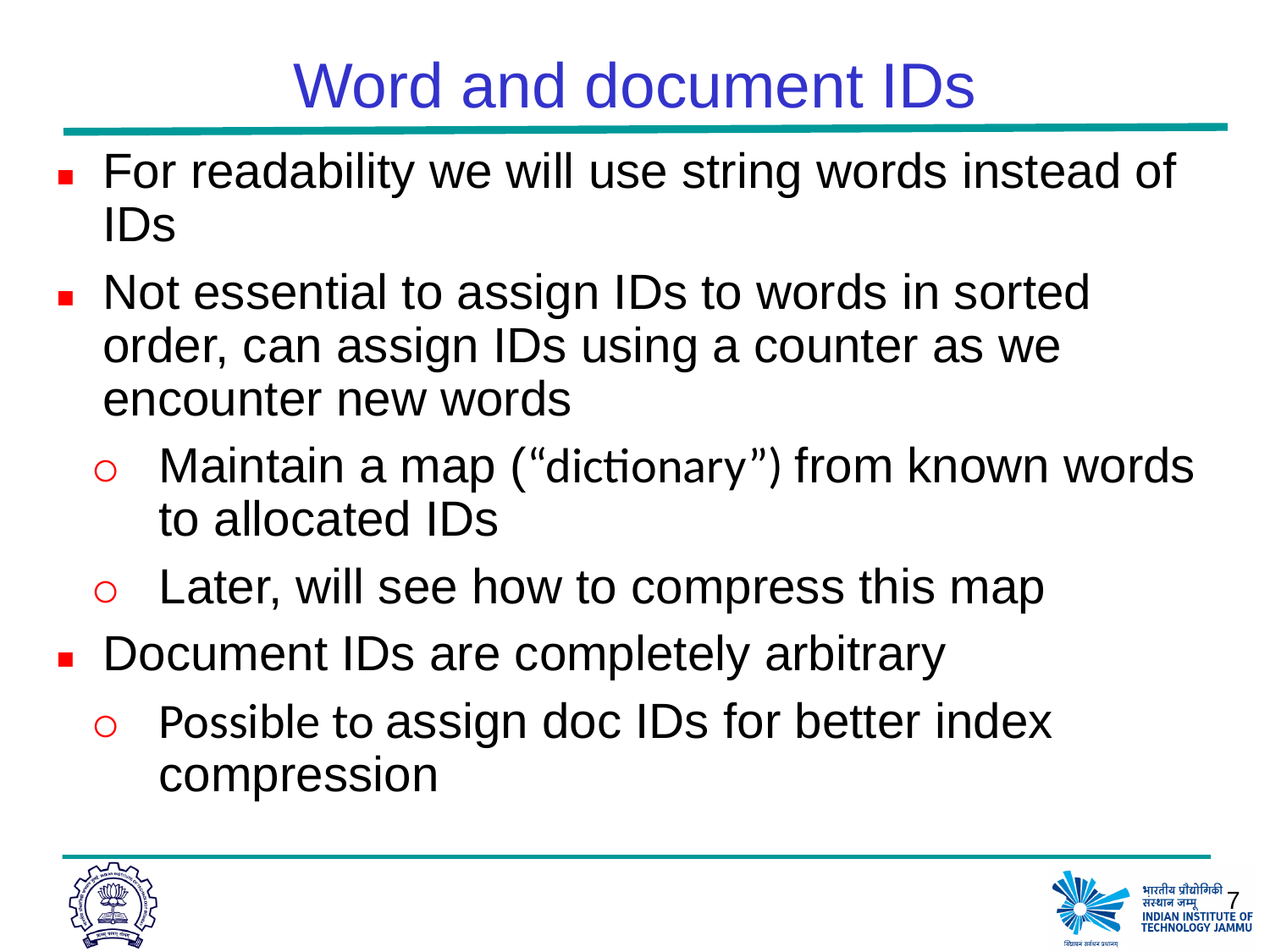

# Word and document IDs

For readability we will use string words instead of IDs
Not essential to assign IDs to words in sorted order, can assign IDs using a counter as we encounter new words
Maintain a map (“dictionary”) from known words to allocated IDs
Later, will see how to compress this map
Document IDs are completely arbitrary
Possible to assign doc IDs for better index compression
7